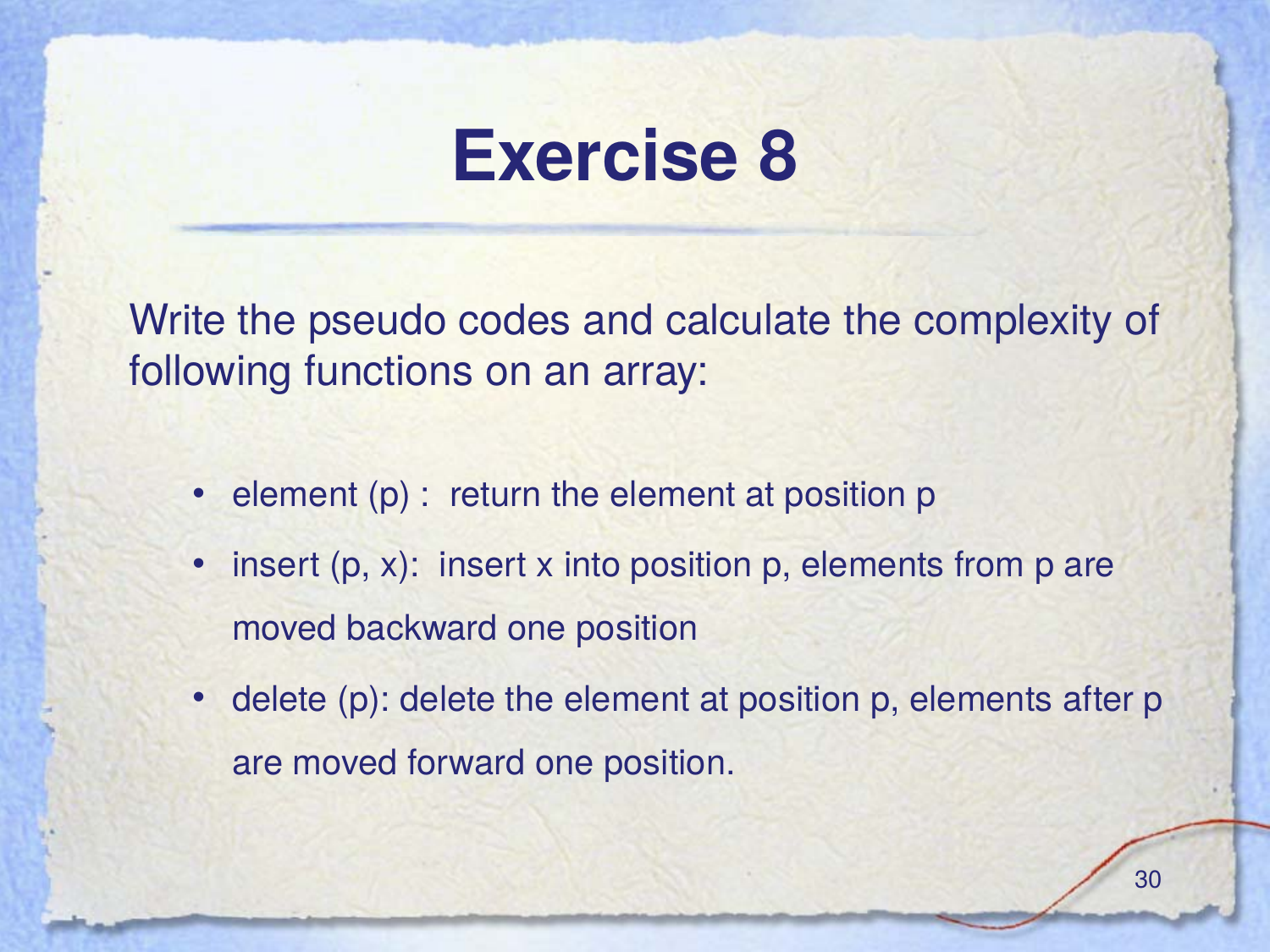

# Exercise 8
Write the pseudo codes and calculate the complexity of following functions on an array:

element (p) :  return the element at position p
insert (p, x):  insert x into position p, elements from p are moved backward one position
delete (p): delete the element at position p, elements after p are moved forward one position.

30